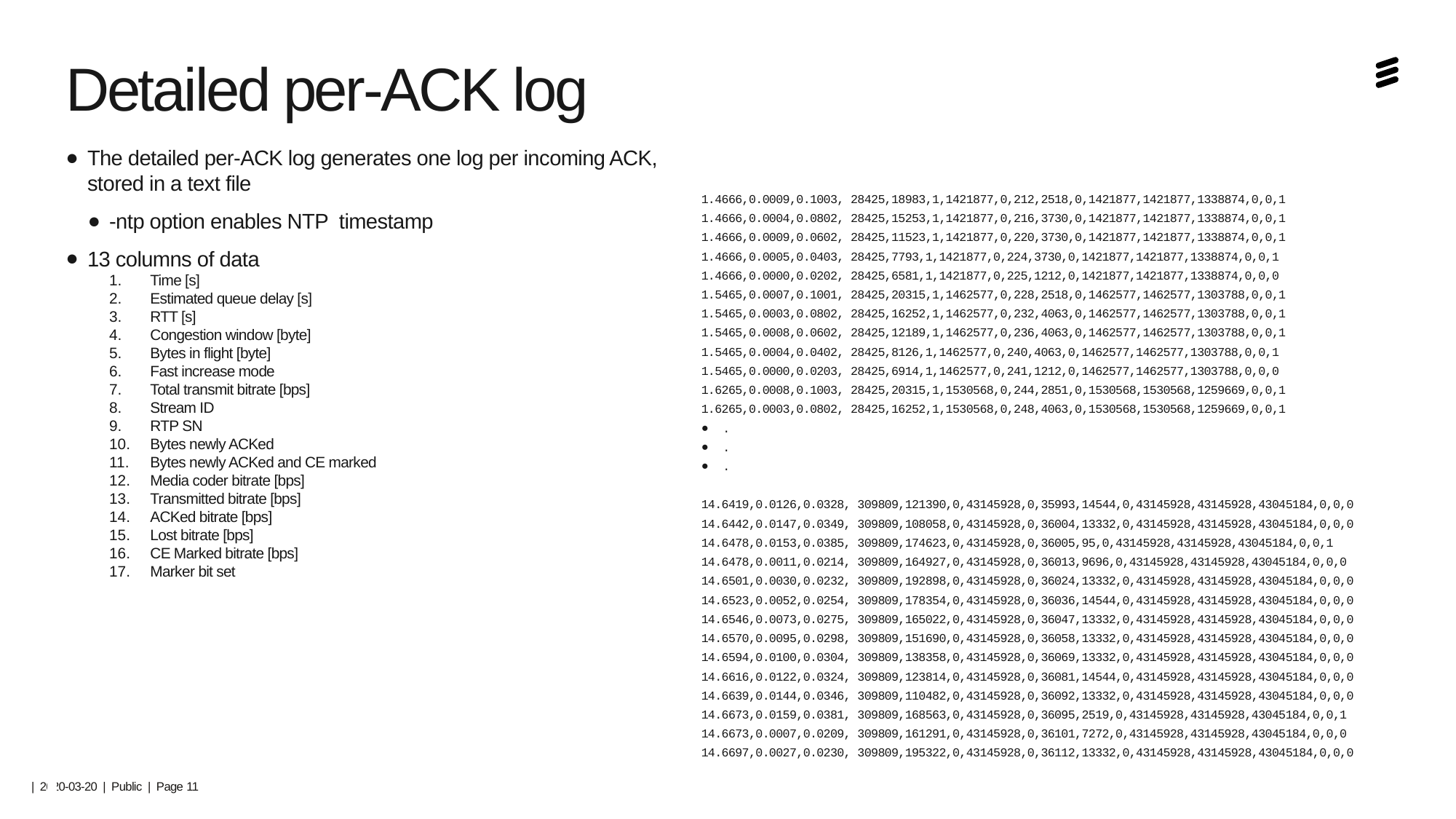

Detailed per-ACK log
The detailed per-ACK log generates one log per incoming ACK, stored in a text file
-ntp option enables NTP  timestamp
13 columns of data
Time [s]
Estimated queue delay [s]
RTT [s]
Congestion window [byte]
Bytes in flight [byte]
Fast increase mode
Total transmit bitrate [bps]
Stream ID
RTP SN
Bytes newly ACKed
Bytes newly ACKed and CE marked
Media coder bitrate [bps]
Transmitted bitrate [bps]
ACKed bitrate [bps]
Lost bitrate [bps]
CE Marked bitrate [bps]
Marker bit set
1.4666,0.0009,0.1003, 28425,18983,1,1421877,0,212,2518,0,1421877,1421877,1338874,0,0,1
1.4666,0.0004,0.0802, 28425,15253,1,1421877,0,216,3730,0,1421877,1421877,1338874,0,0,1
1.4666,0.0009,0.0602, 28425,11523,1,1421877,0,220,3730,0,1421877,1421877,1338874,0,0,1
1.4666,0.0005,0.0403, 28425,7793,1,1421877,0,224,3730,0,1421877,1421877,1338874,0,0,1
1.4666,0.0000,0.0202, 28425,6581,1,1421877,0,225,1212,0,1421877,1421877,1338874,0,0,0
1.5465,0.0007,0.1001, 28425,20315,1,1462577,0,228,2518,0,1462577,1462577,1303788,0,0,1
1.5465,0.0003,0.0802, 28425,16252,1,1462577,0,232,4063,0,1462577,1462577,1303788,0,0,1
1.5465,0.0008,0.0602, 28425,12189,1,1462577,0,236,4063,0,1462577,1462577,1303788,0,0,1
1.5465,0.0004,0.0402, 28425,8126,1,1462577,0,240,4063,0,1462577,1462577,1303788,0,0,1
1.5465,0.0000,0.0203, 28425,6914,1,1462577,0,241,1212,0,1462577,1462577,1303788,0,0,0
1.6265,0.0008,0.1003, 28425,20315,1,1530568,0,244,2851,0,1530568,1530568,1259669,0,0,1
1.6265,0.0003,0.0802, 28425,16252,1,1530568,0,248,4063,0,1530568,1530568,1259669,0,0,1
.
.
.

14.6419,0.0126,0.0328, 309809,121390,0,43145928,0,35993,14544,0,43145928,43145928,43045184,0,0,0
14.6442,0.0147,0.0349, 309809,108058,0,43145928,0,36004,13332,0,43145928,43145928,43045184,0,0,0
14.6478,0.0153,0.0385, 309809,174623,0,43145928,0,36005,95,0,43145928,43145928,43045184,0,0,1
14.6478,0.0011,0.0214, 309809,164927,0,43145928,0,36013,9696,0,43145928,43145928,43045184,0,0,0
14.6501,0.0030,0.0232, 309809,192898,0,43145928,0,36024,13332,0,43145928,43145928,43045184,0,0,0
14.6523,0.0052,0.0254, 309809,178354,0,43145928,0,36036,14544,0,43145928,43145928,43045184,0,0,0
14.6546,0.0073,0.0275, 309809,165022,0,43145928,0,36047,13332,0,43145928,43145928,43045184,0,0,0
14.6570,0.0095,0.0298, 309809,151690,0,43145928,0,36058,13332,0,43145928,43145928,43045184,0,0,0
14.6594,0.0100,0.0304, 309809,138358,0,43145928,0,36069,13332,0,43145928,43145928,43045184,0,0,0
14.6616,0.0122,0.0324, 309809,123814,0,43145928,0,36081,14544,0,43145928,43145928,43045184,0,0,0
14.6639,0.0144,0.0346, 309809,110482,0,43145928,0,36092,13332,0,43145928,43145928,43045184,0,0,0
14.6673,0.0159,0.0381, 309809,168563,0,43145928,0,36095,2519,0,43145928,43145928,43045184,0,0,1
14.6673,0.0007,0.0209, 309809,161291,0,43145928,0,36101,7272,0,43145928,43145928,43045184,0,0,0
14.6697,0.0027,0.0230, 309809,195322,0,43145928,0,36112,13332,0,43145928,43145928,43045184,0,0,0